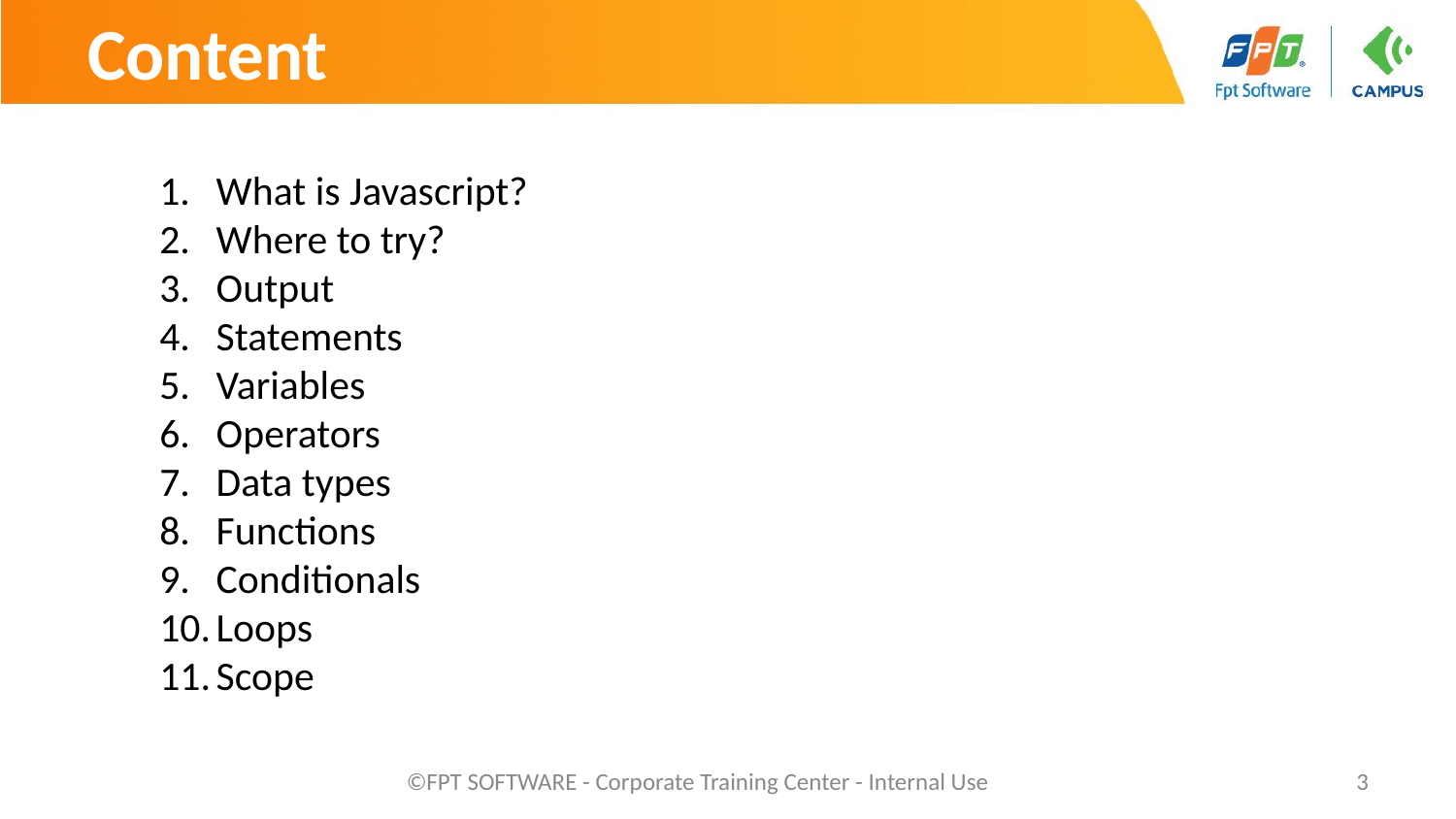

# Content
What is Javascript?
Where to try?
Output
Statements
Variables
Operators
Data types
Functions
Conditionals
Loops
Scope
©FPT SOFTWARE - Corporate Training Center - Internal Use
3